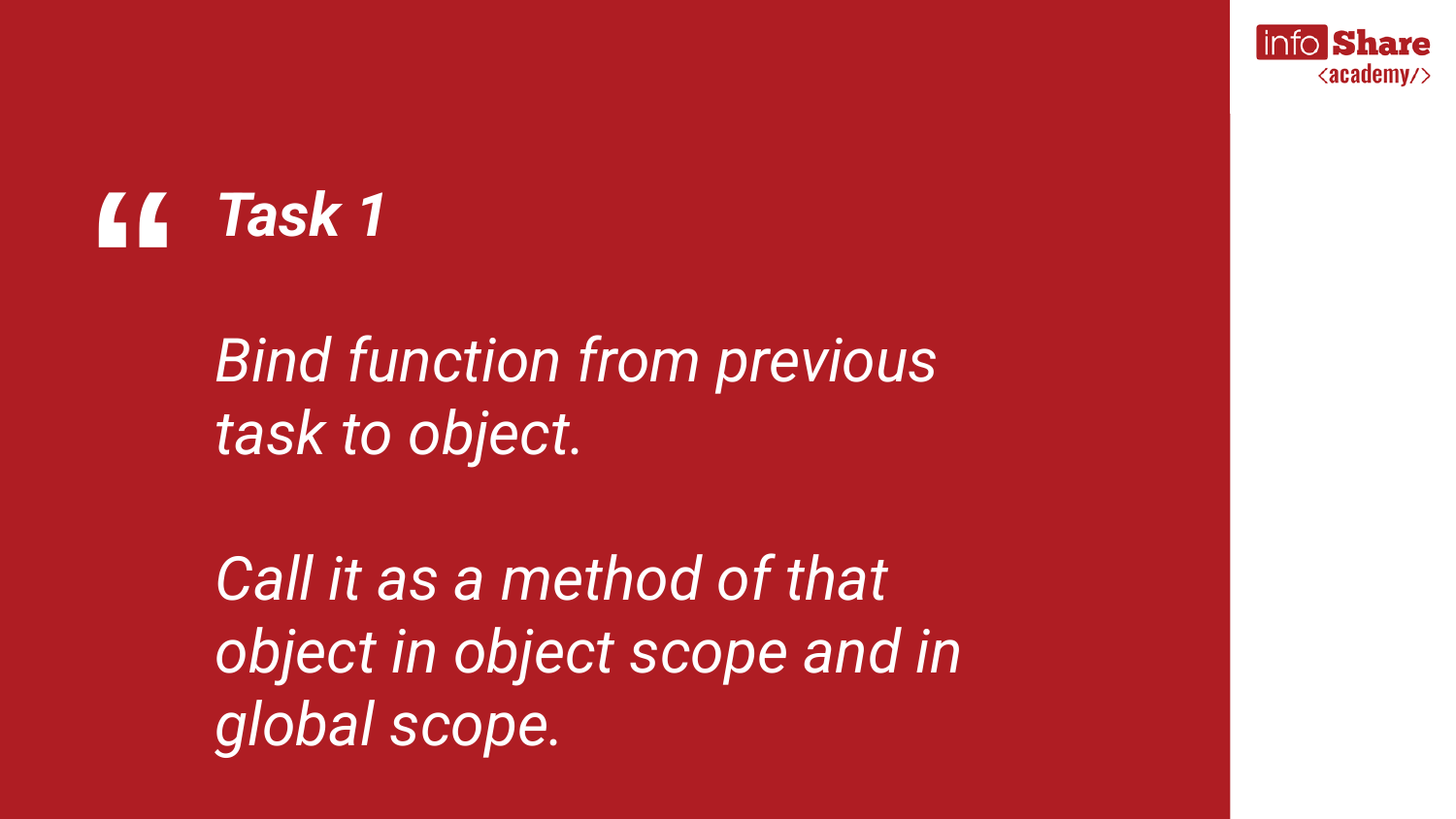

Task 1

Bind function from previous task to object.

Call it as a method of that object in object scope and in global scope.